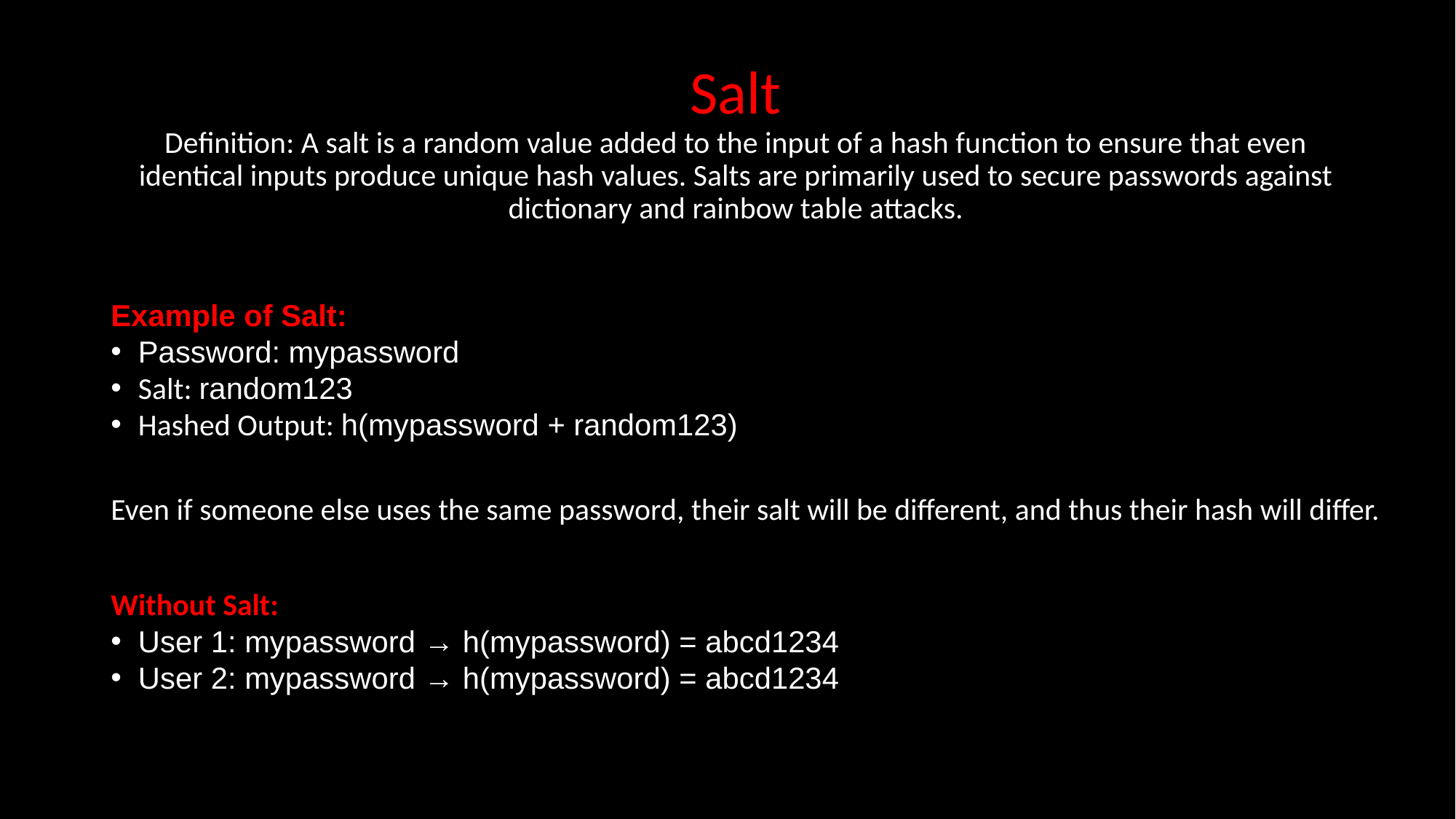

# Salt Definition: A salt is a random value added to the input of a hash function to ensure that even identical inputs produce unique hash values. Salts are primarily used to secure passwords against dictionary and rainbow table attacks.
Example of Salt:
Password: mypassword
Salt: random123
Hashed Output: h(mypassword + random123)

Even if someone else uses the same password, their salt will be different, and thus their hash will differ.

Without Salt:
User 1: mypassword → h(mypassword) = abcd1234
User 2: mypassword → h(mypassword) = abcd1234